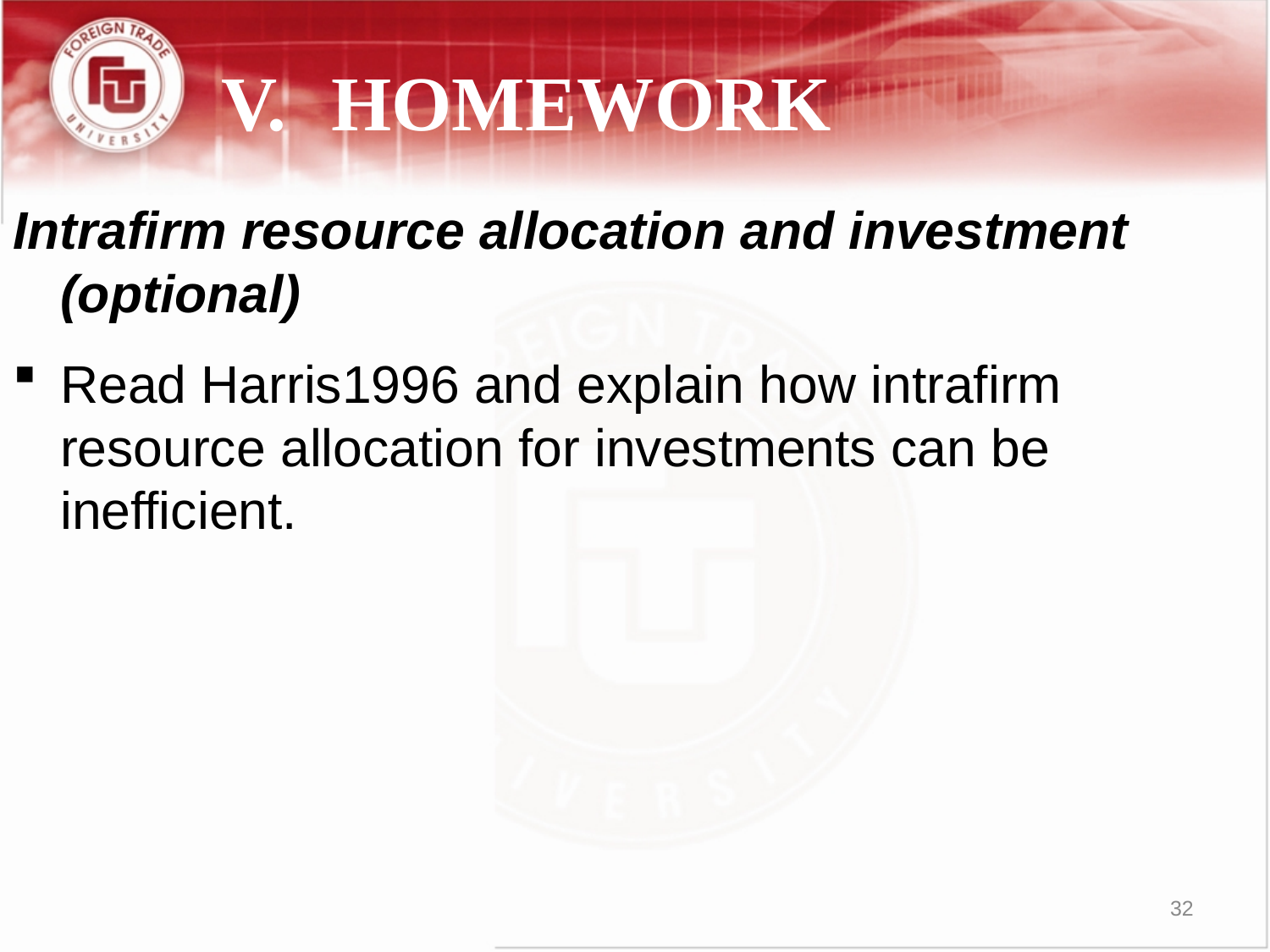

# V.	HOMEWORK
Intrafirm resource allocation and investment (optional)
Read Harris1996 and explain how intrafirm resource allocation for investments can be inefficient.

32